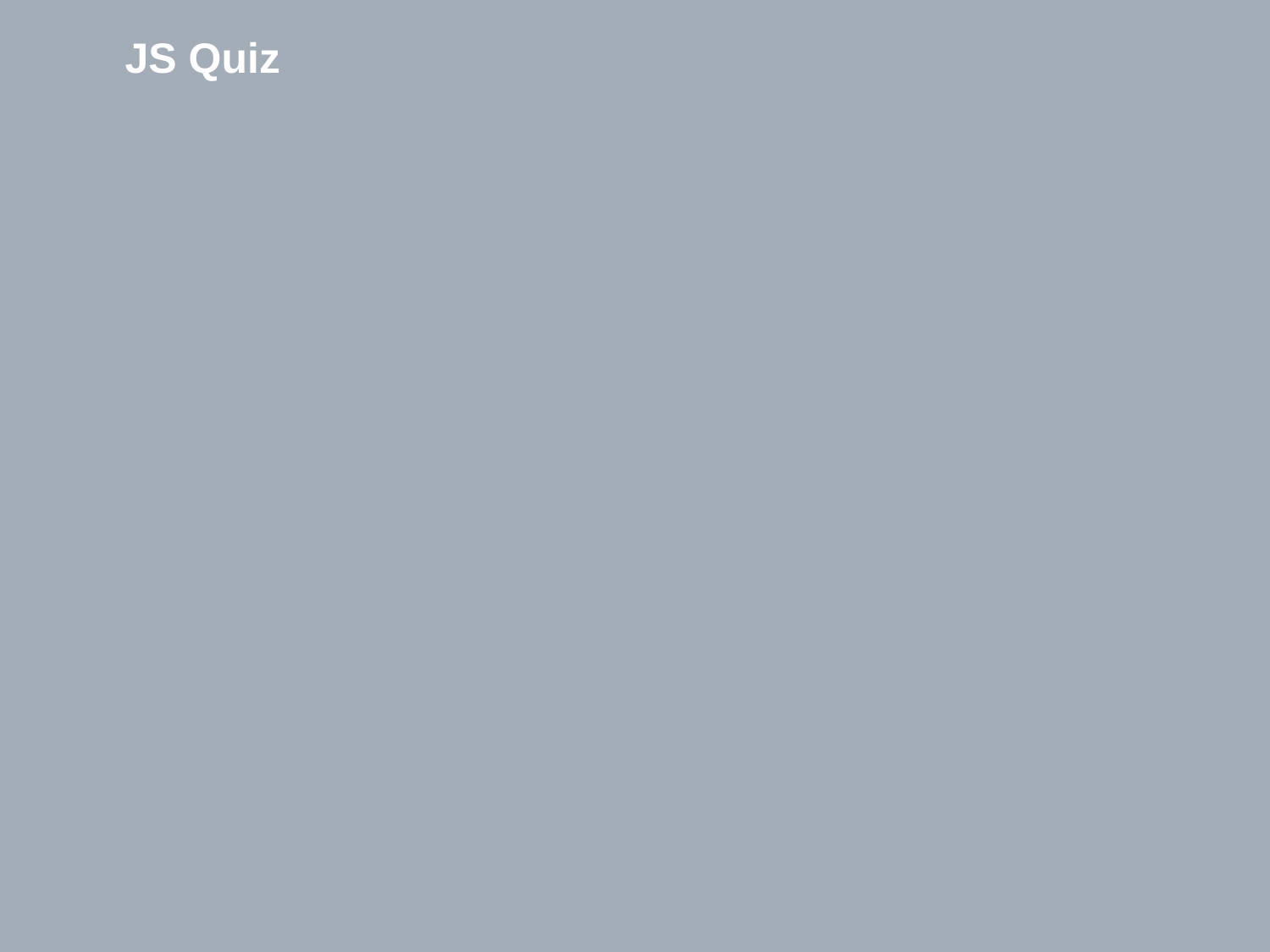

# JS Quiz
4/27/22222	2
University of Zurich, Division/Office, Title of the presentation, Author
Page 144